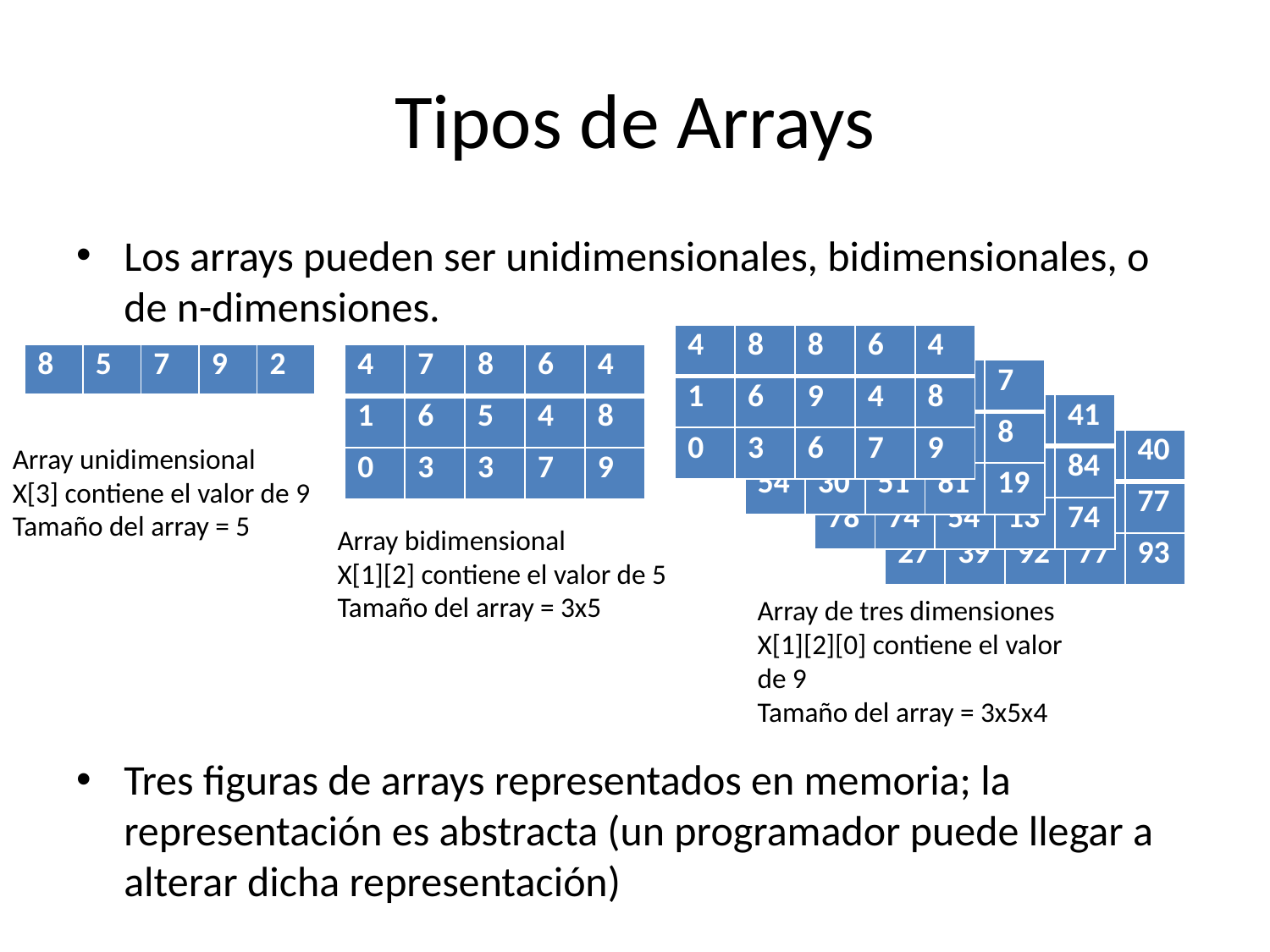

# Tipos de Arrays
Los arrays pueden ser unidimensionales, bidimensionales, o de n-dimensiones.

Tres figuras de arrays representados en memoria; la representación es abstracta (un programador puede llegar a alterar dicha representación)

| 4 | 8 | 8 | 6 | 4 |
| --- | --- | --- | --- | --- |
| 1 | 6 | 9 | 4 | 8 |
| 0 | 3 | 6 | 7 | 9 |
| 8 | 5 | 7 | 9 | 2 |
| --- | --- | --- | --- | --- |
| 4 | 7 | 8 | 6 | 4 |
| --- | --- | --- | --- | --- |
| 1 | 6 | 5 | 4 | 8 |
| 0 | 3 | 3 | 7 | 9 |
| 4 | 5 | 8 | 6 | 7 |
| --- | --- | --- | --- | --- |
| 1 | 6 | 5 | 4 | 8 |
| 54 | 30 | 51 | 81 | 19 |
| 4 | 5 | 8 | 6 | 41 |
| --- | --- | --- | --- | --- |
| 1 | 6 | 5 | 4 | 84 |
| 78 | 74 | 54 | 13 | 74 |
| 4 | 5 | 8 | 6 | 40 |
| --- | --- | --- | --- | --- |
| 1 | 6 | 5 | 4 | 77 |
| 27 | 39 | 92 | 77 | 93 |
Array unidimensional
X[3] contiene el valor de 9
Tamaño del array = 5
Array bidimensional
X[1][2] contiene el valor de 5
Tamaño del array = 3x5
Array de tres dimensiones
X[1][2][0] contiene el valor de 9
Tamaño del array = 3x5x4